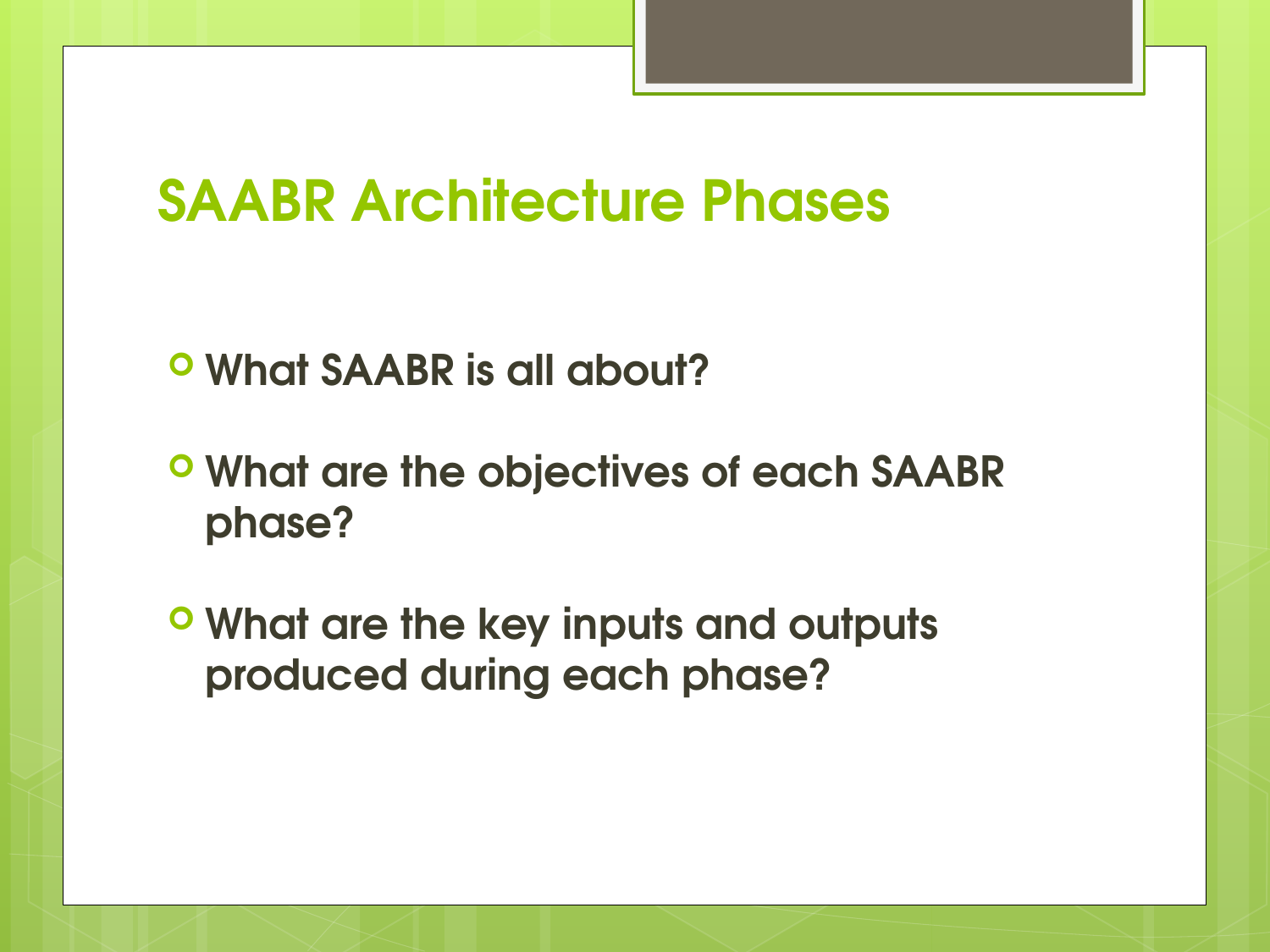

# SAABR Architecture Phases
What SAABR is all about?
What are the objectives of each SAABR phase?
What are the key inputs and outputs produced during each phase?